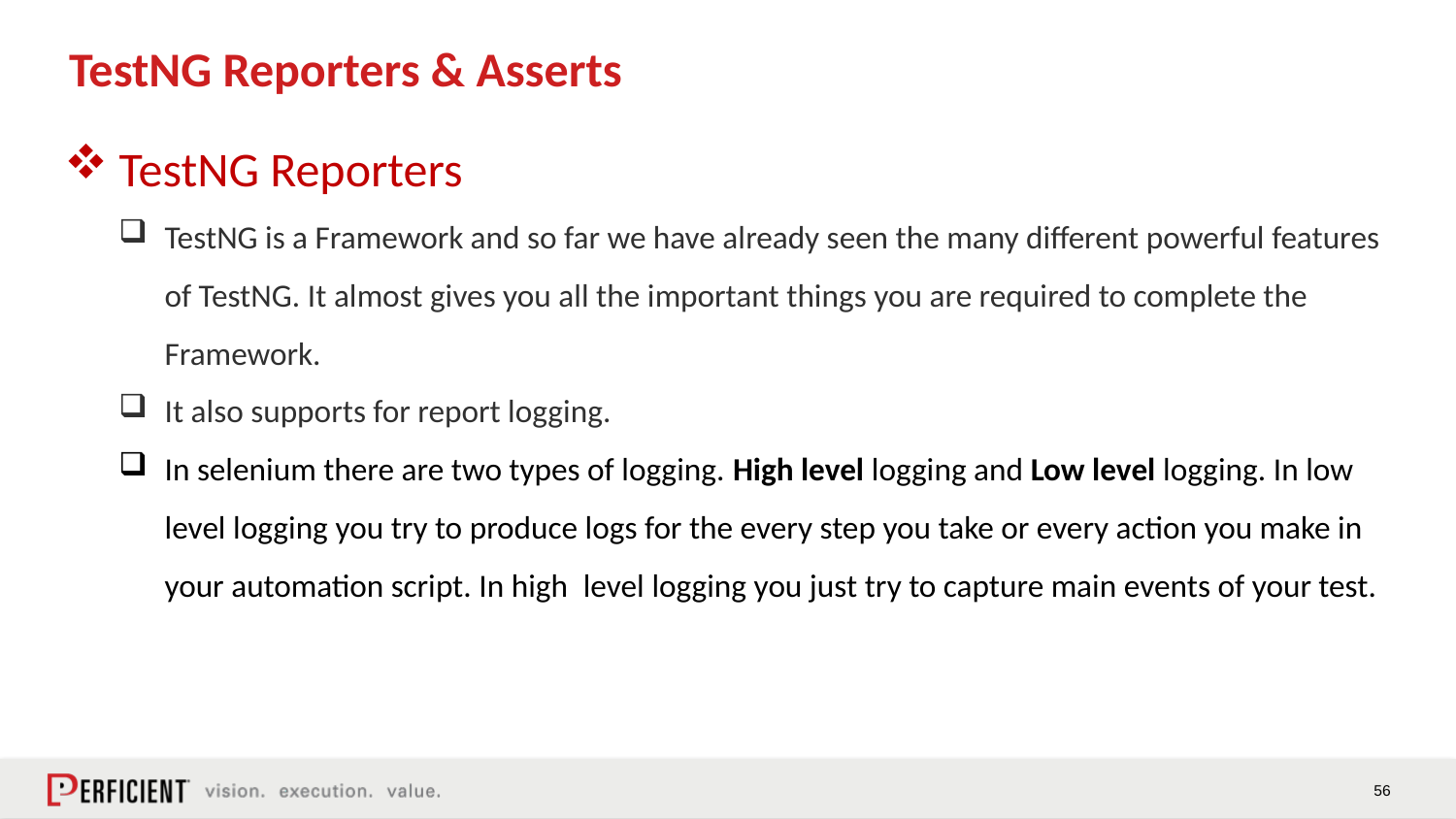

#
TestNG Reporters & Asserts
TestNG Reporters
TestNG is a Framework and so far we have already seen the many different powerful features of TestNG. It almost gives you all the important things you are required to complete the Framework.
It also supports for report logging.
In selenium there are two types of logging. High level logging and Low level logging. In low level logging you try to produce logs for the every step you take or every action you make in your automation script. In high  level logging you just try to capture main events of your test.